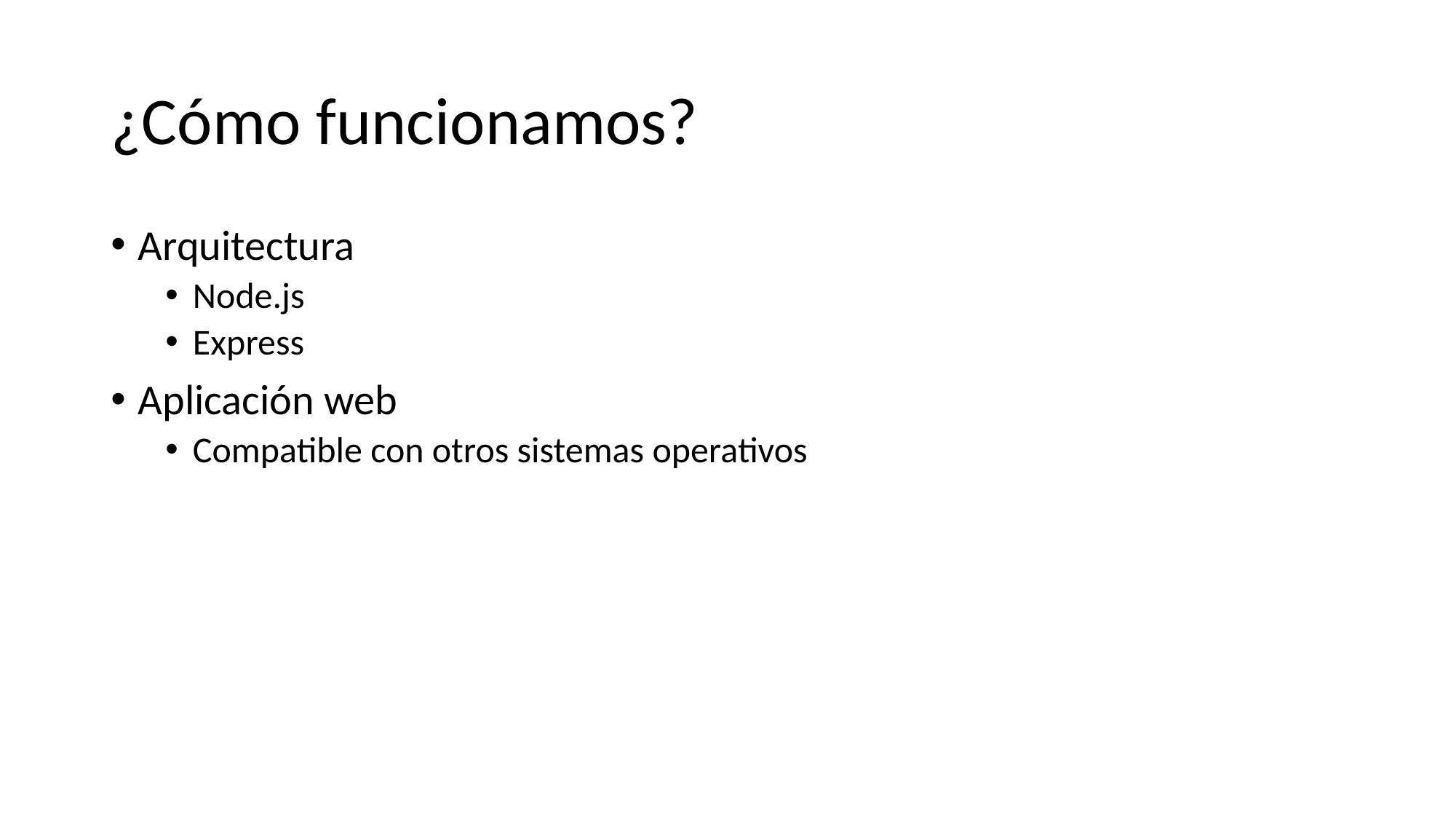

# ¿Cómo funcionamos?
Arquitectura
Node.js
Express
Aplicación web
Compatible con otros sistemas operativos